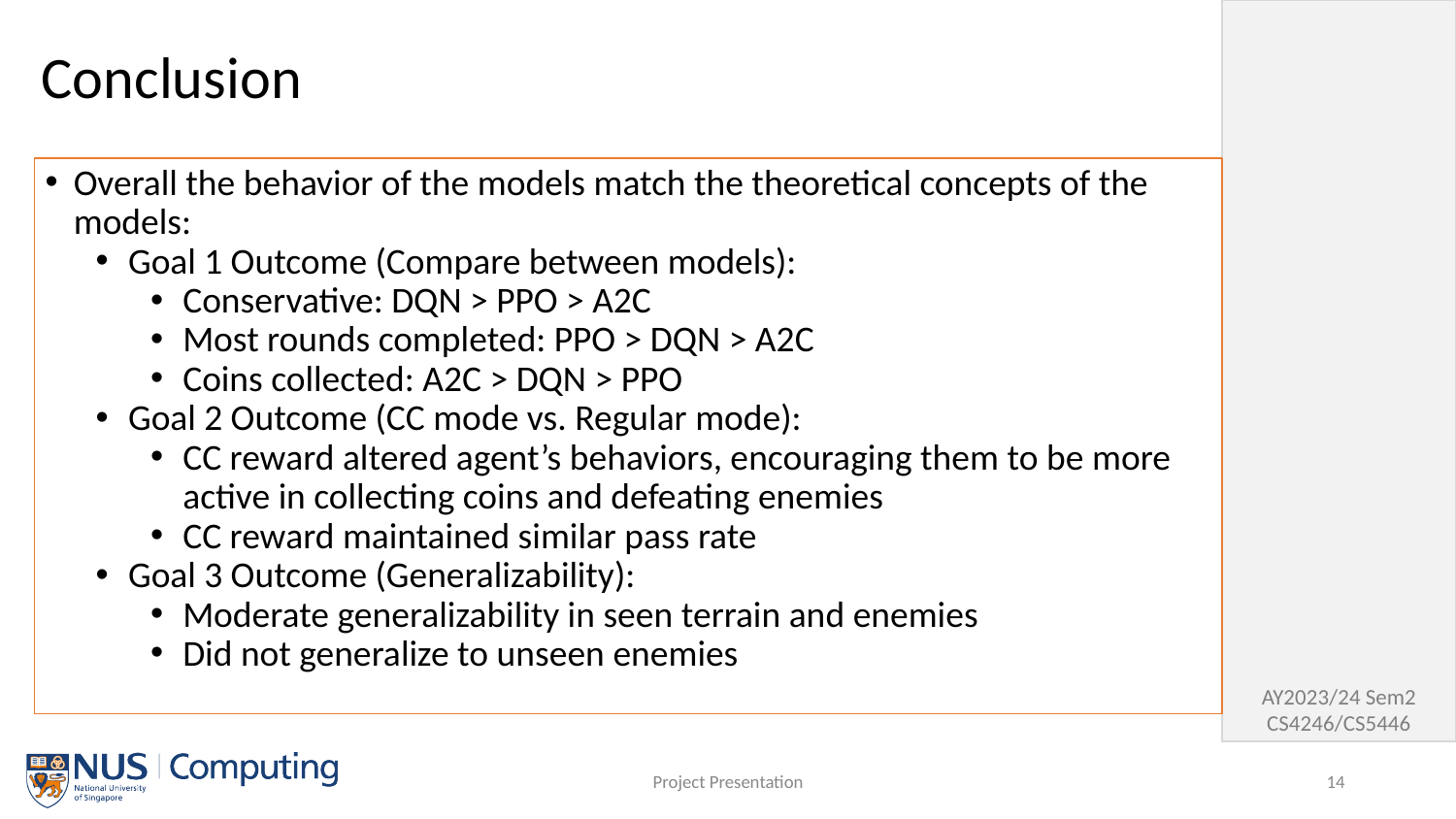

# Conclusion
Overall the behavior of the models match the theoretical concepts of the models:
Goal 1 Outcome (Compare between models):
Conservative: DQN > PPO > A2C
Most rounds completed: PPO > DQN > A2C
Coins collected: A2C > DQN > PPO
Goal 2 Outcome (CC mode vs. Regular mode):
CC reward altered agent’s behaviors, encouraging them to be more active in collecting coins and defeating enemies
CC reward maintained similar pass rate
Goal 3 Outcome (Generalizability):
Moderate generalizability in seen terrain and enemies
Did not generalize to unseen enemies
Project Presentation
14